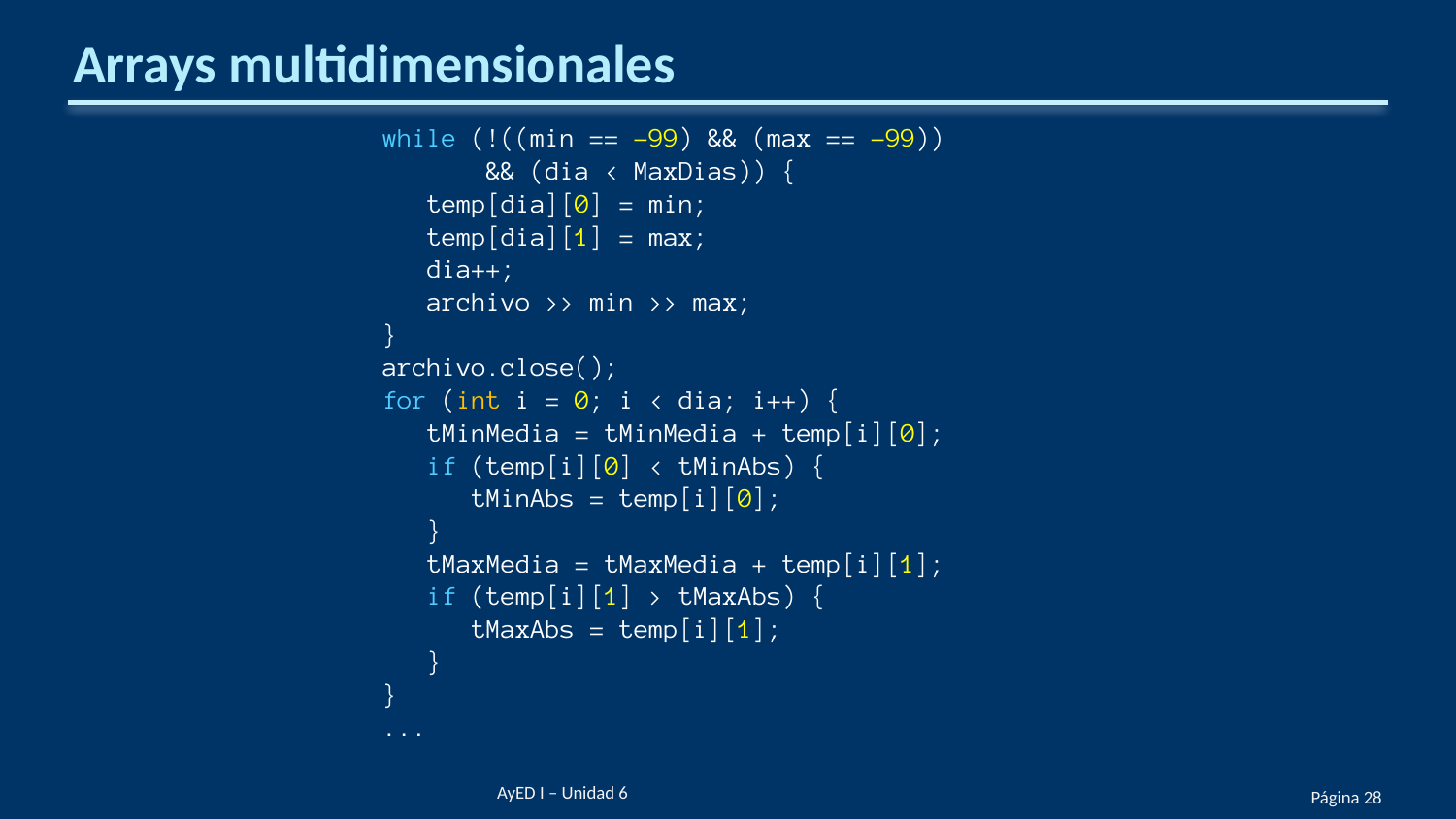

# Arrays multidimensionales
      while (!((min == -99) && (max == -99))
             && (dia < MaxDias)) {
         temp[dia][0] = min;
         temp[dia][1] = max;
         dia++;
         archivo >> min >> max;
      }
      archivo.close();
      for (int i = 0; i < dia; i++) {
         tMinMedia = tMinMedia + temp[i][0];
         if (temp[i][0] < tMinAbs) {
            tMinAbs = temp[i][0];
         }
         tMaxMedia = tMaxMedia + temp[i][1];
         if (temp[i][1] > tMaxAbs) {
            tMaxAbs = temp[i][1];
         }
      }
      ...
AyED I – Unidad 6
Página 28